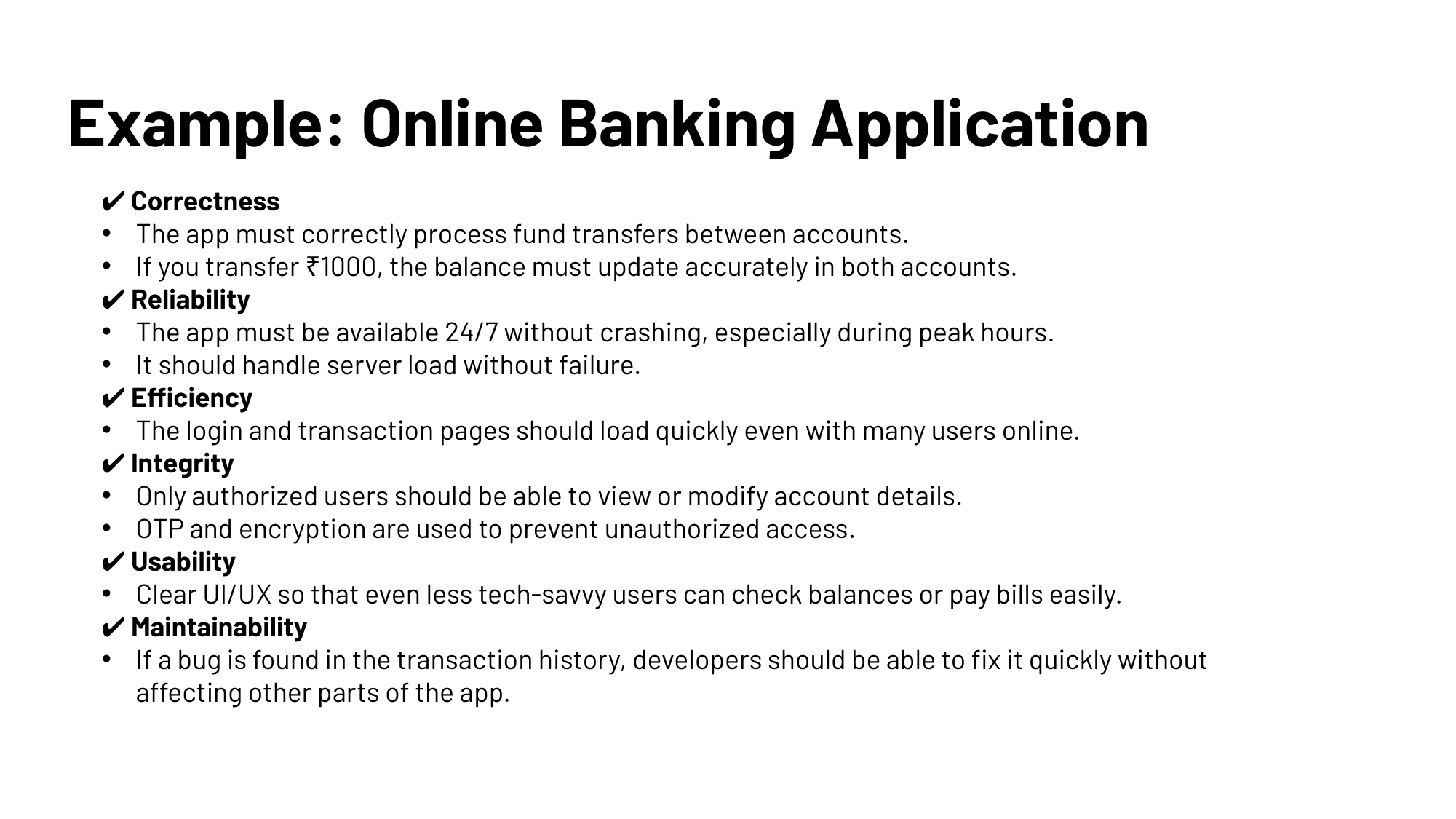

# Example: Online Banking Application
✔️ Correctness
The app must correctly process fund transfers between accounts.
If you transfer ₹1000, the balance must update accurately in both accounts.
✔️ Reliability
The app must be available 24/7 without crashing, especially during peak hours.
It should handle server load without failure.
✔️ Efficiency
The login and transaction pages should load quickly even with many users online.
✔️ Integrity
Only authorized users should be able to view or modify account details.
OTP and encryption are used to prevent unauthorized access.
✔️ Usability
Clear UI/UX so that even less tech-savvy users can check balances or pay bills easily.
✔️ Maintainability
If a bug is found in the transaction history, developers should be able to fix it quickly without affecting other parts of the app.